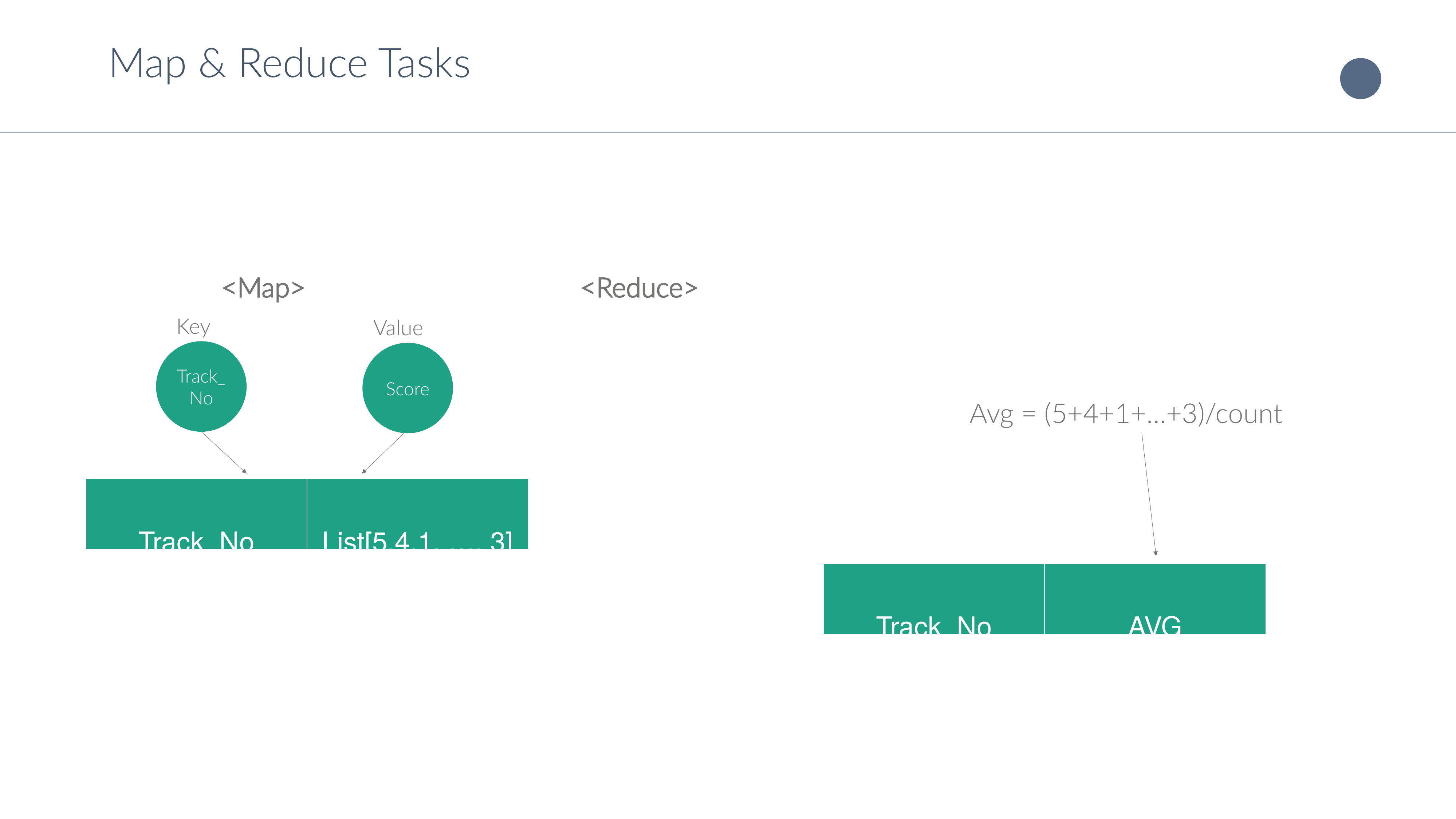

Map & Reduce Tasks
8
                  <Map>						<Reduce>

Key
Value

Score

Track_No
Avg = (5+4+1+…+3)/count

| Track\_No | List[5,4,1, …, 3] |
| --- | --- |
| Track\_No | AVG |
| --- | --- |